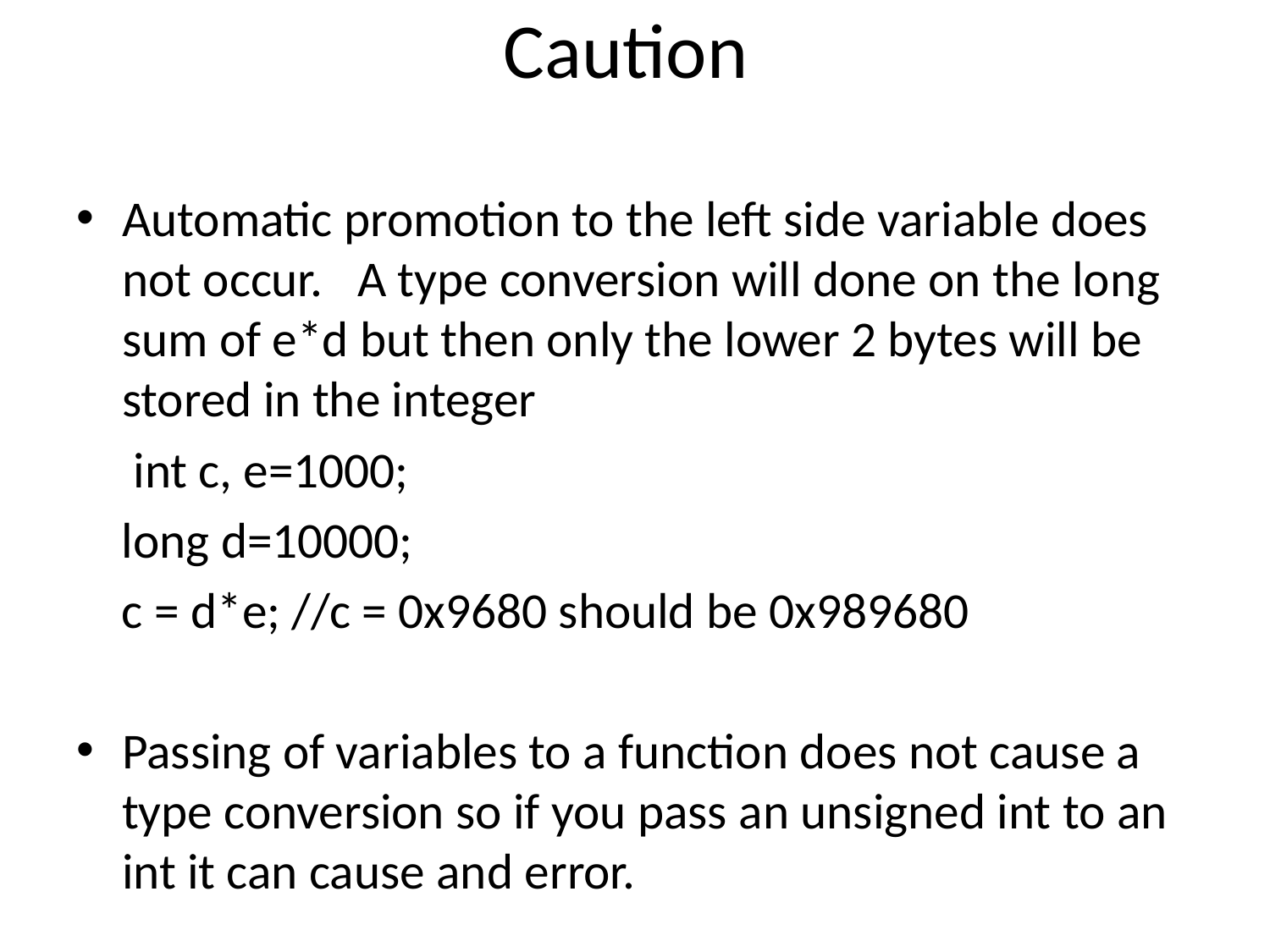

# Caution
Automatic promotion to the left side variable does not occur.   A type conversion will done on the long sum of e*d but then only the lower 2 bytes will be stored in the integer
	 int c, e=1000;
    long d=10000;
    c = d*e; //c = 0x9680 should be 0x989680

Passing of variables to a function does not cause a type conversion so if you pass an unsigned int to an int it can cause and error.